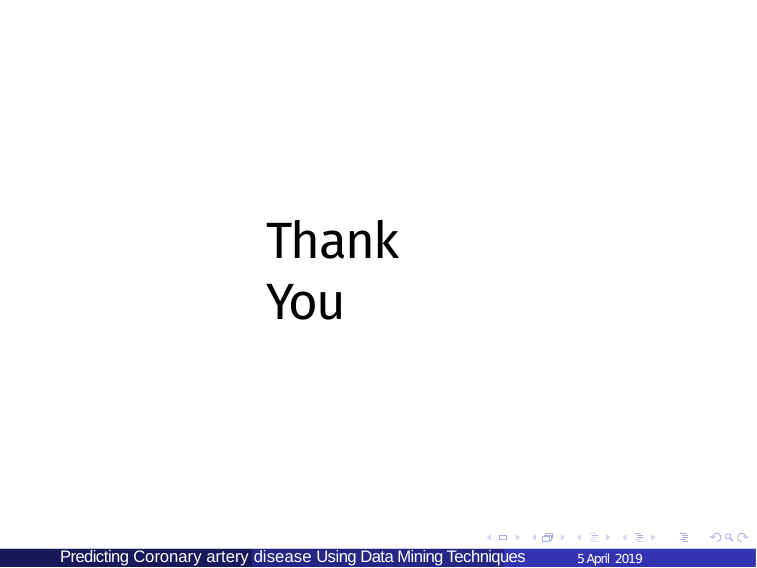

Thank You

 Predicting Coronary artery disease Using Data Mining Techniques
5 April  2019

Predicting Diabetes Using Data Mining Techniques
3 April 2019

31 / 23